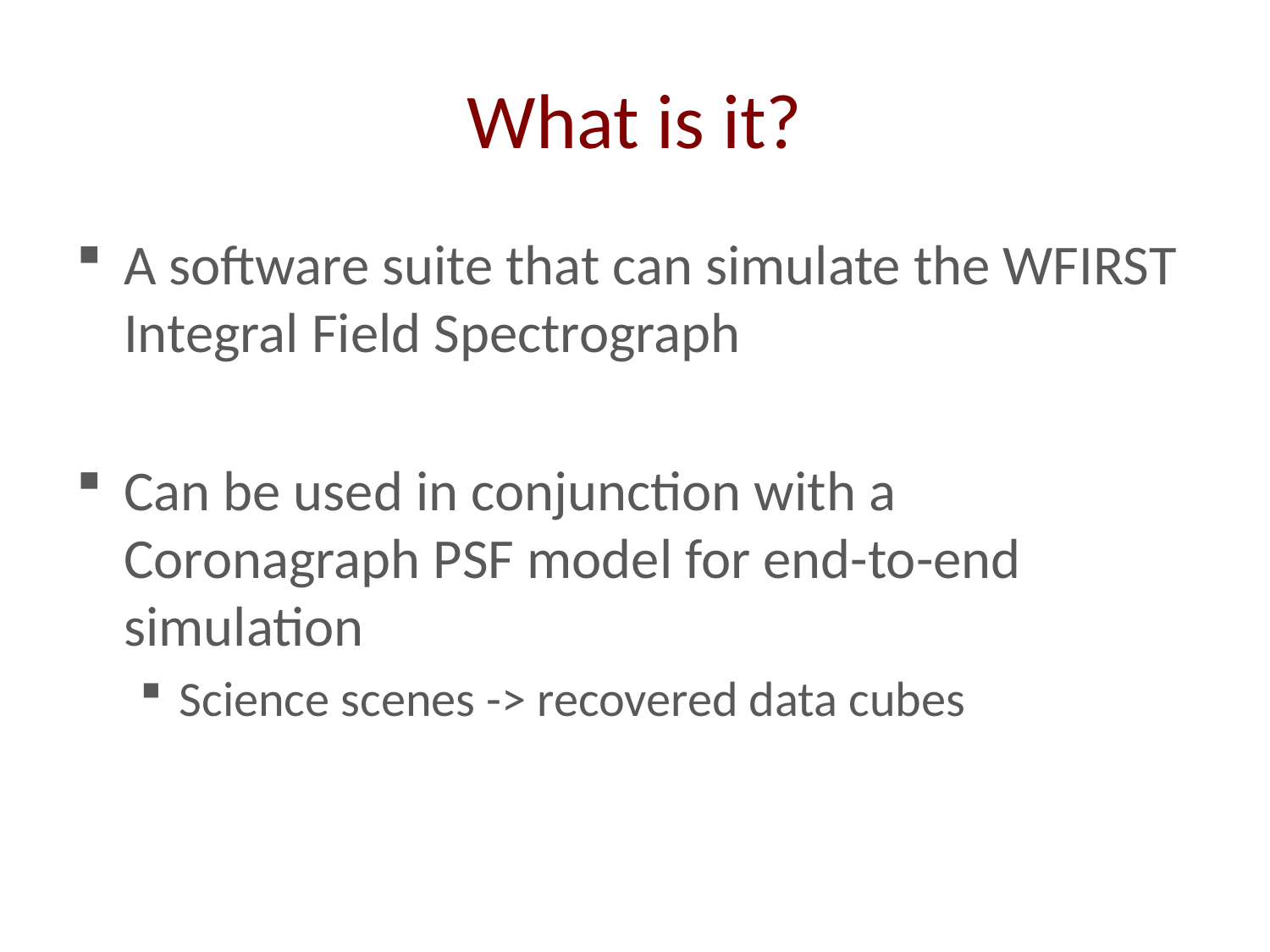

# What is it?
A software suite that can simulate the WFIRST Integral Field Spectrograph

Can be used in conjunction with a Coronagraph PSF model for end-to-end simulation
Science scenes -> recovered data cubes